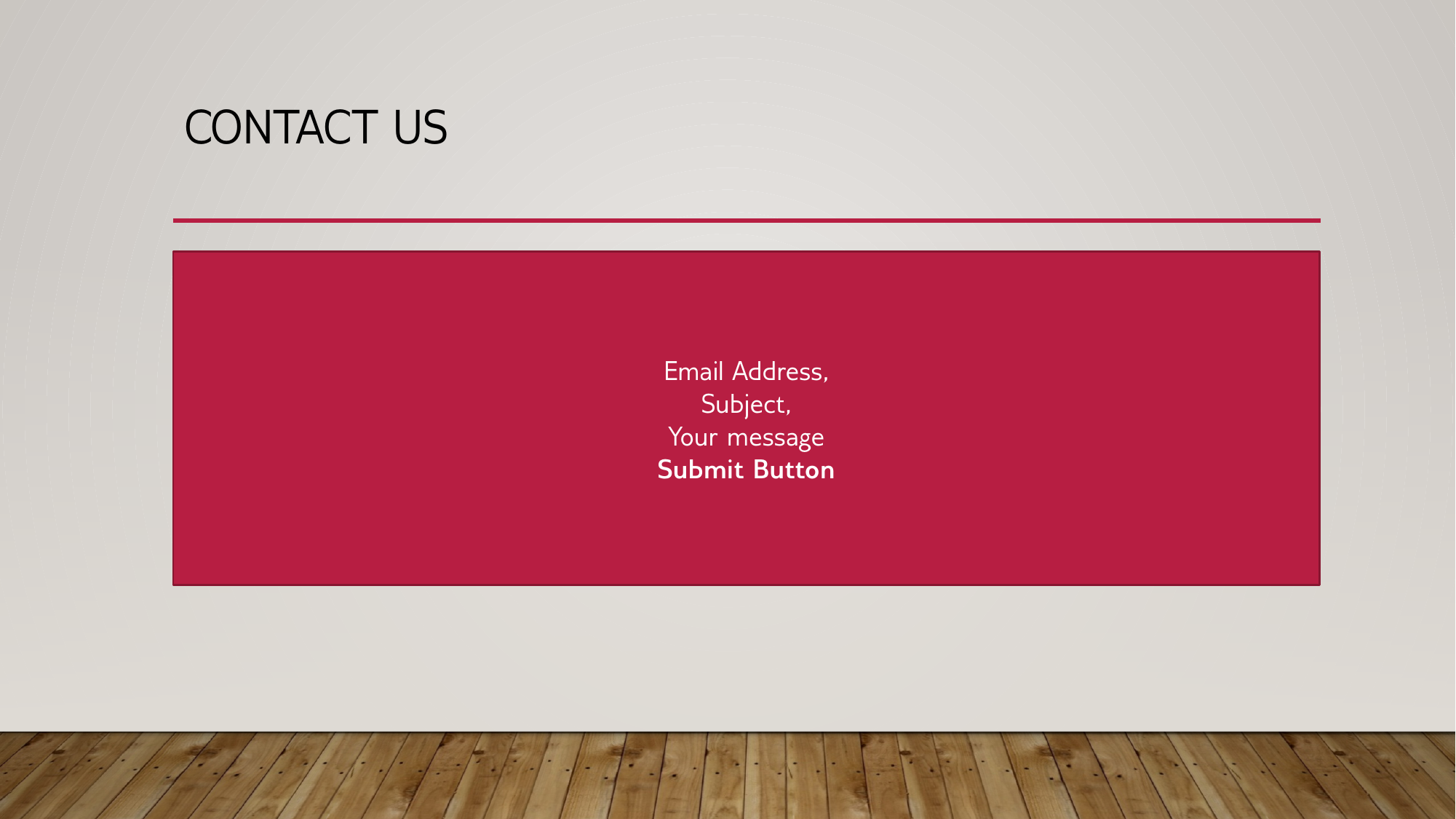

# Contact us

Email Address,
Subject,
Your message
Submit Button